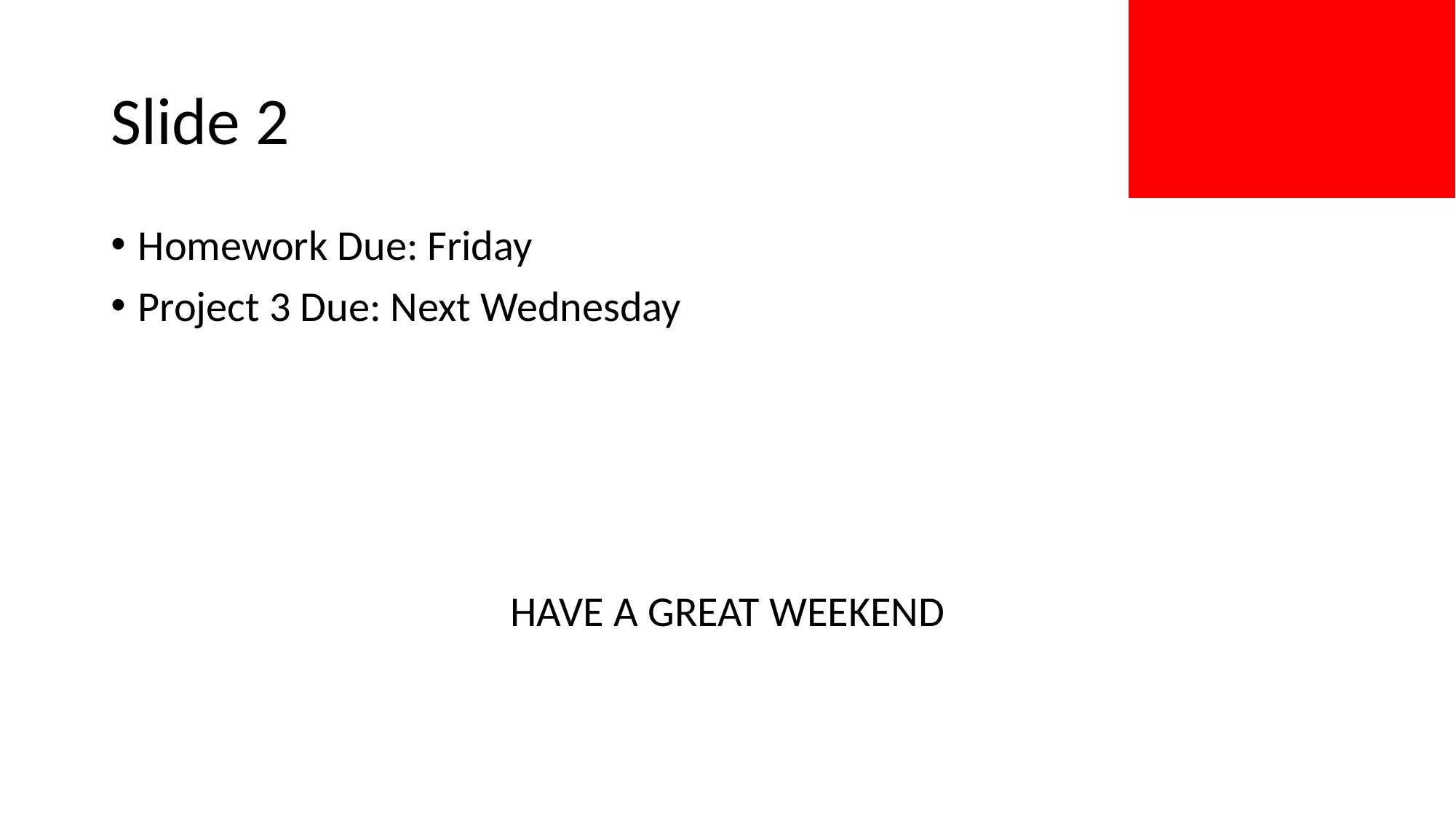

# Slide 2
Homework Due: Friday
Project 3 Due: Next Wednesday

HAVE A GREAT WEEKEND